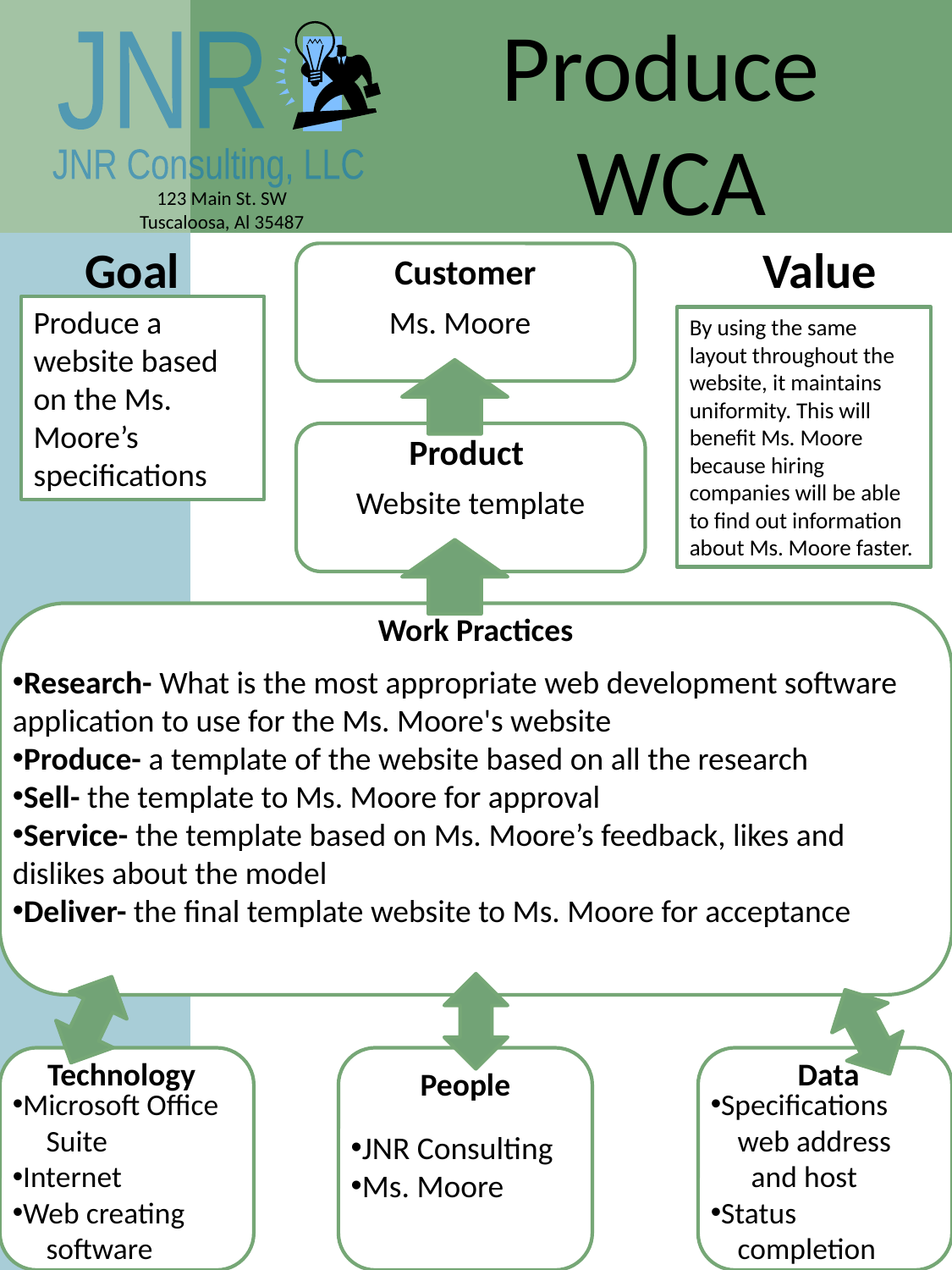

Produce
WCA
Goal
Value

Customer

Product

Work Practices

Technology

 Data
People
Produce a website based on the Ms. Moore’s specifications
Ms. Moore
By using the same layout throughout the website, it maintains uniformity. This will benefit Ms. Moore because hiring companies will be able to find out information about Ms. Moore faster.
Website template
Research- What is the most appropriate web development software application to use for the Ms. Moore's website
Produce- a template of the website based on all the research
Sell- the template to Ms. Moore for approval
Service- the template based on Ms. Moore’s feedback, likes and dislikes about the model
Deliver- the final template website to Ms. Moore for acceptance

Microsoft Office
     Suite
Internet
Web creating
     software
Specifications
    web address
      and host
Status
    completion
JNR Consulting
Ms. Moore
31